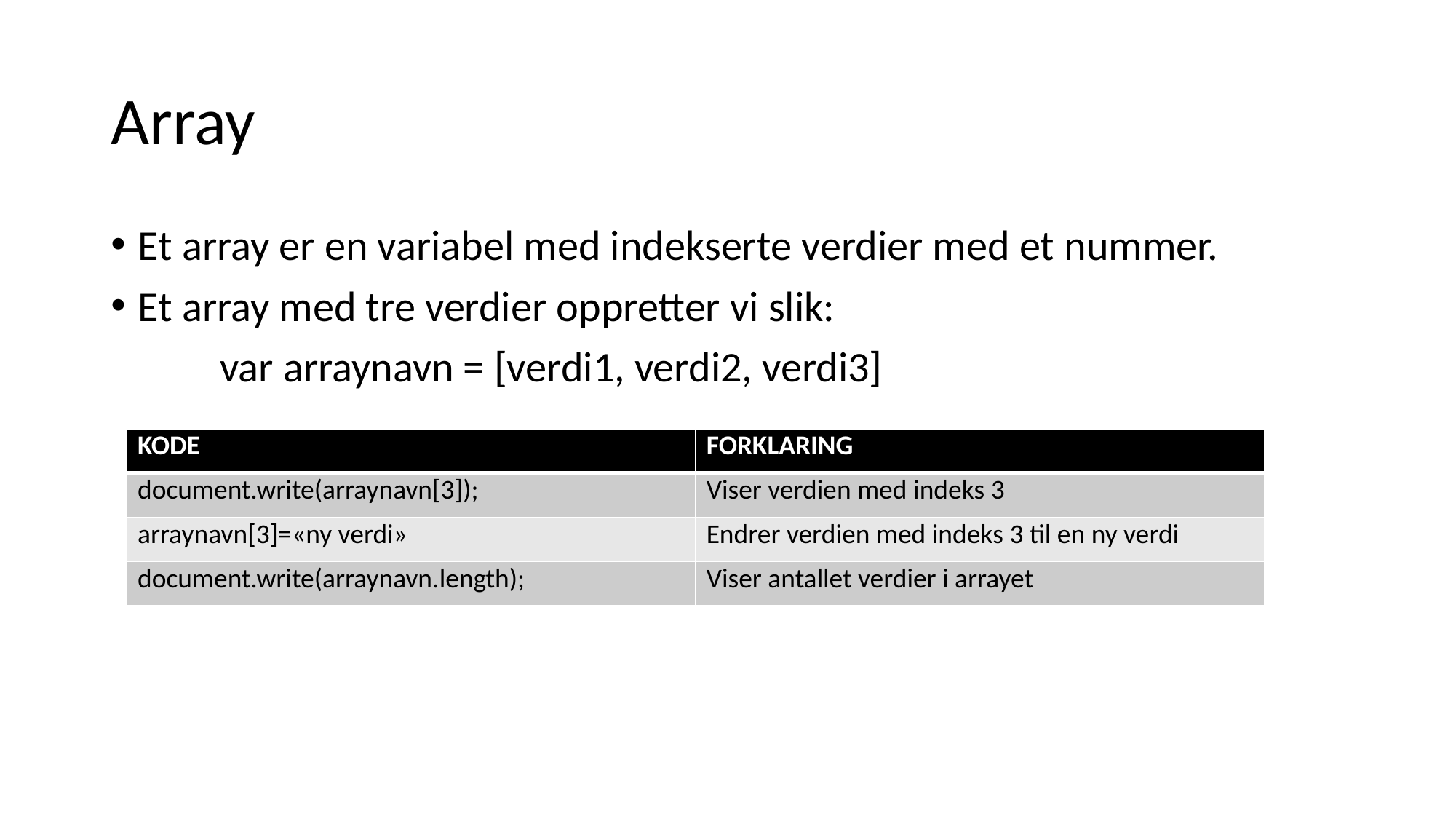

# Array
Et array er en variabel med indekserte verdier med et nummer.
Et array med tre verdier oppretter vi slik:
	var arraynavn = [verdi1, verdi2, verdi3]

| KODE | FORKLARING |
| --- | --- |
| document.write(arraynavn[3]); | Viser verdien med indeks 3 |
| arraynavn[3]=«ny verdi» | Endrer verdien med indeks 3 til en ny verdi |
| document.write(arraynavn.length); | Viser antallet verdier i arrayet |